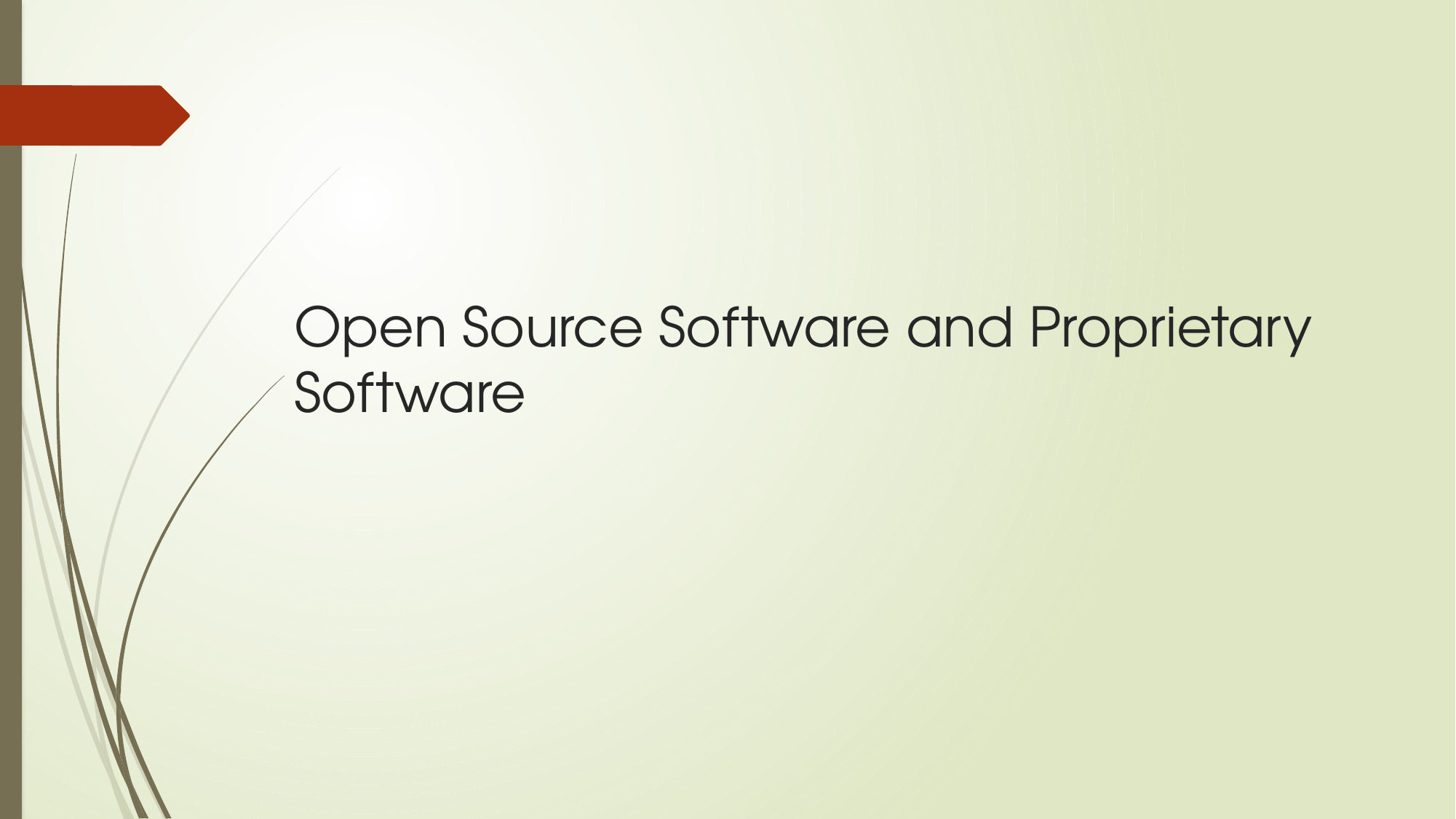

# Open Source Software and Proprietary Software